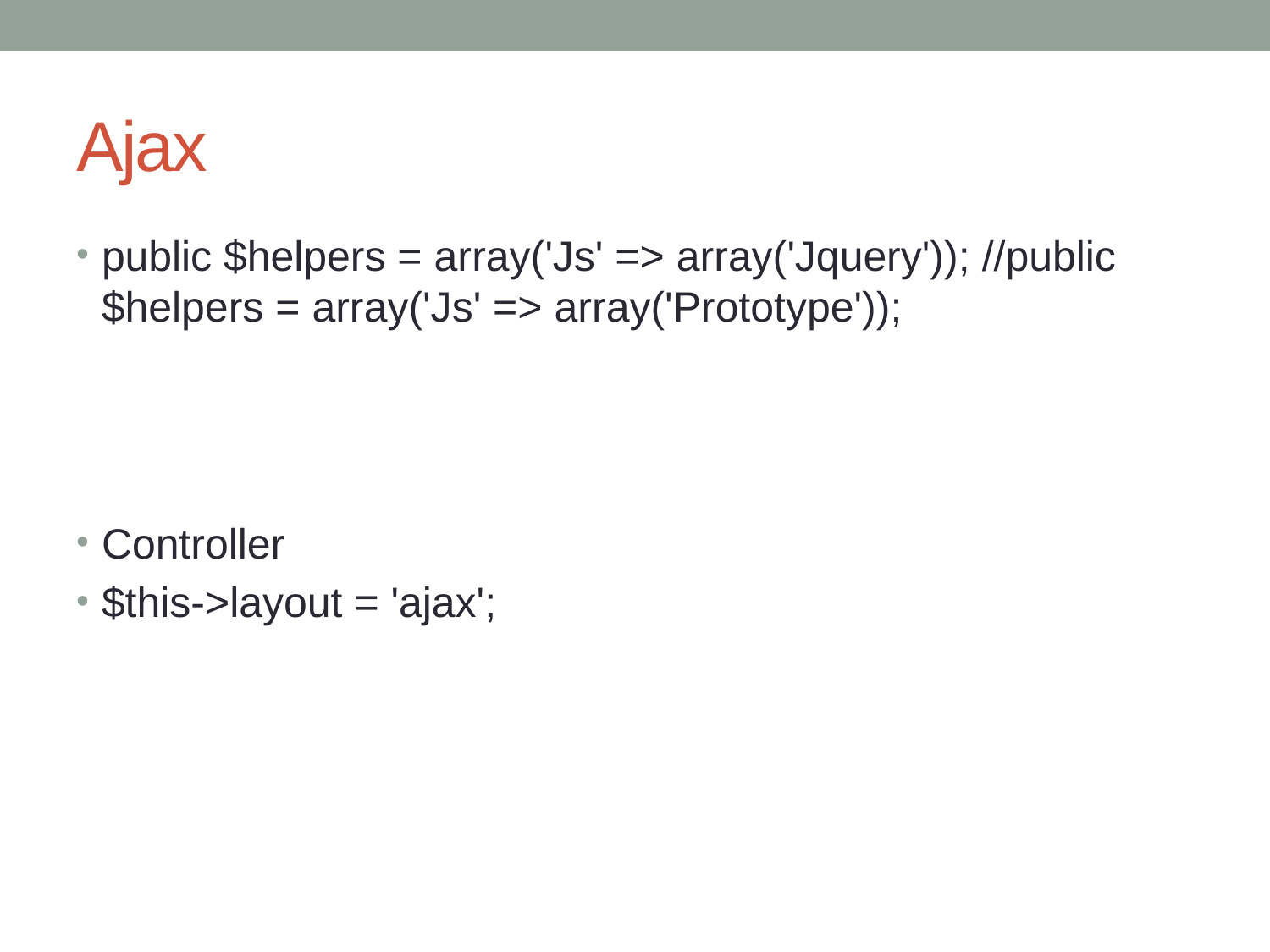

# Ajax
public $helpers = array('Js' => array('Jquery')); //public $helpers = array('Js' => array('Prototype'));

Controller
$this->layout = 'ajax';